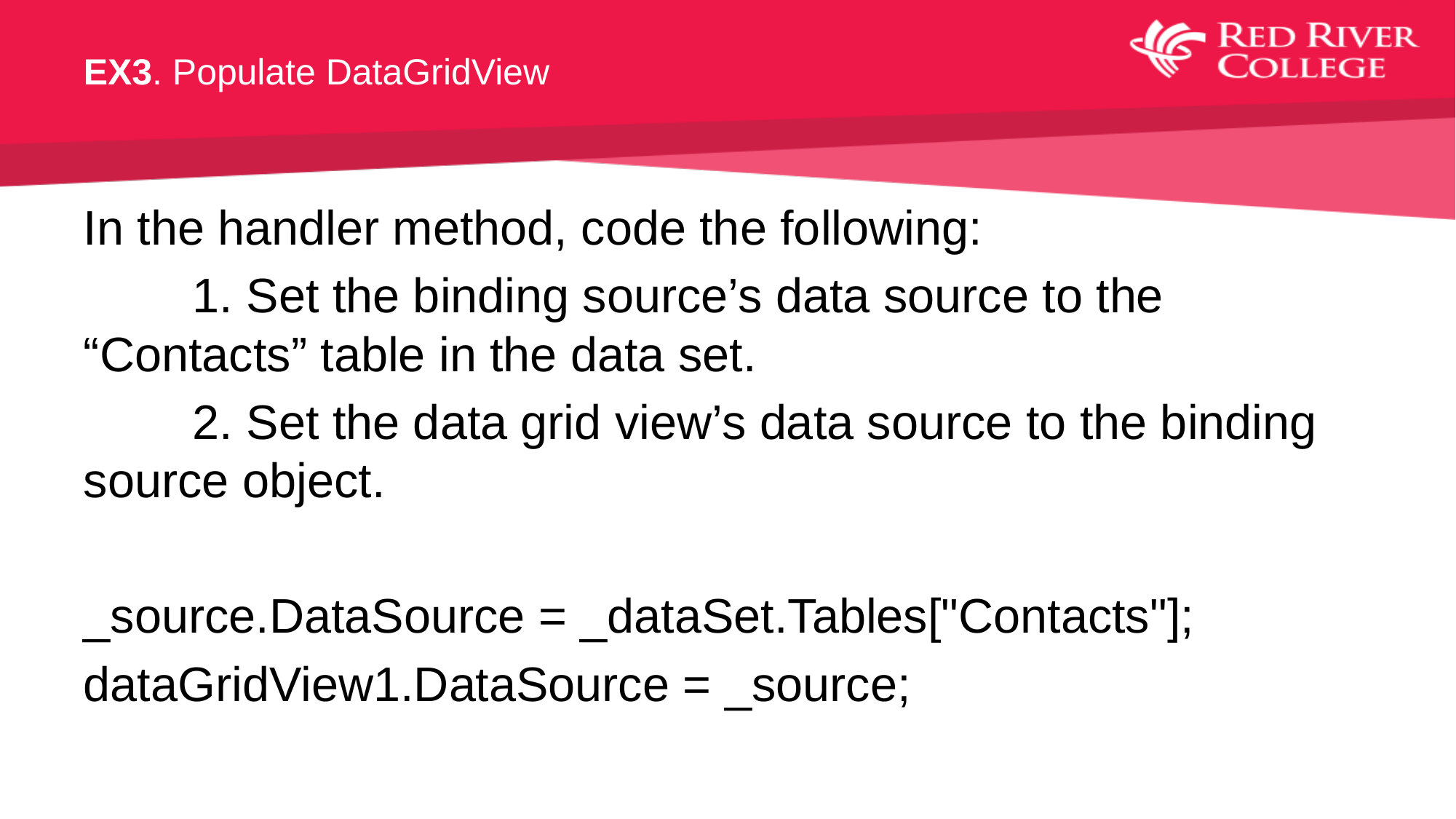

# EX3. Populate DataGridView
In the handler method, code the following:
	1. Set the binding source’s data source to the “Contacts” table in the data set.
	2. Set the data grid view’s data source to the binding source object.

_source.DataSource = _dataSet.Tables["Contacts"];
dataGridView1.DataSource = _source;